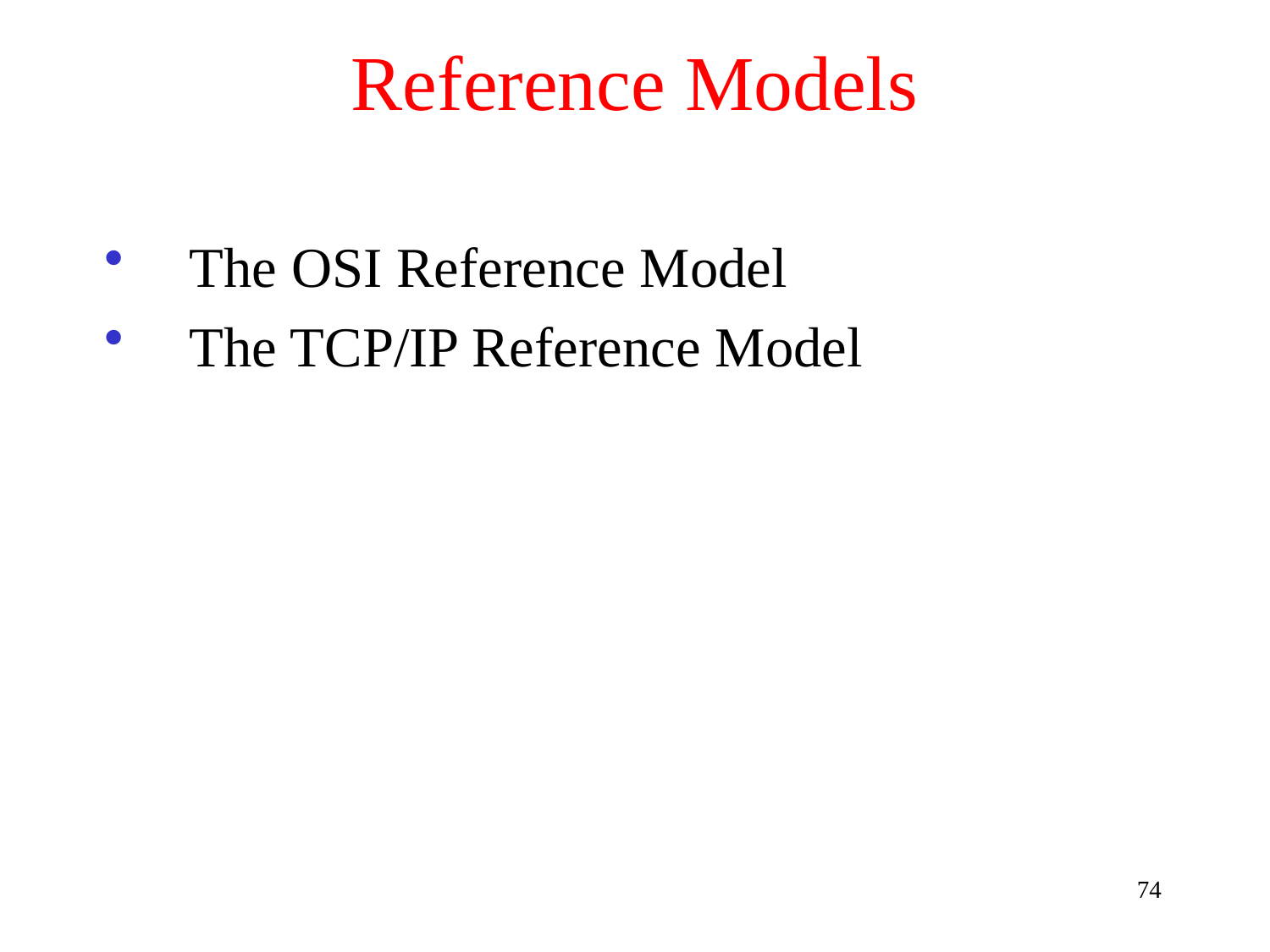

# Reference Models
The OSI Reference Model
The TCP/IP Reference Model

74